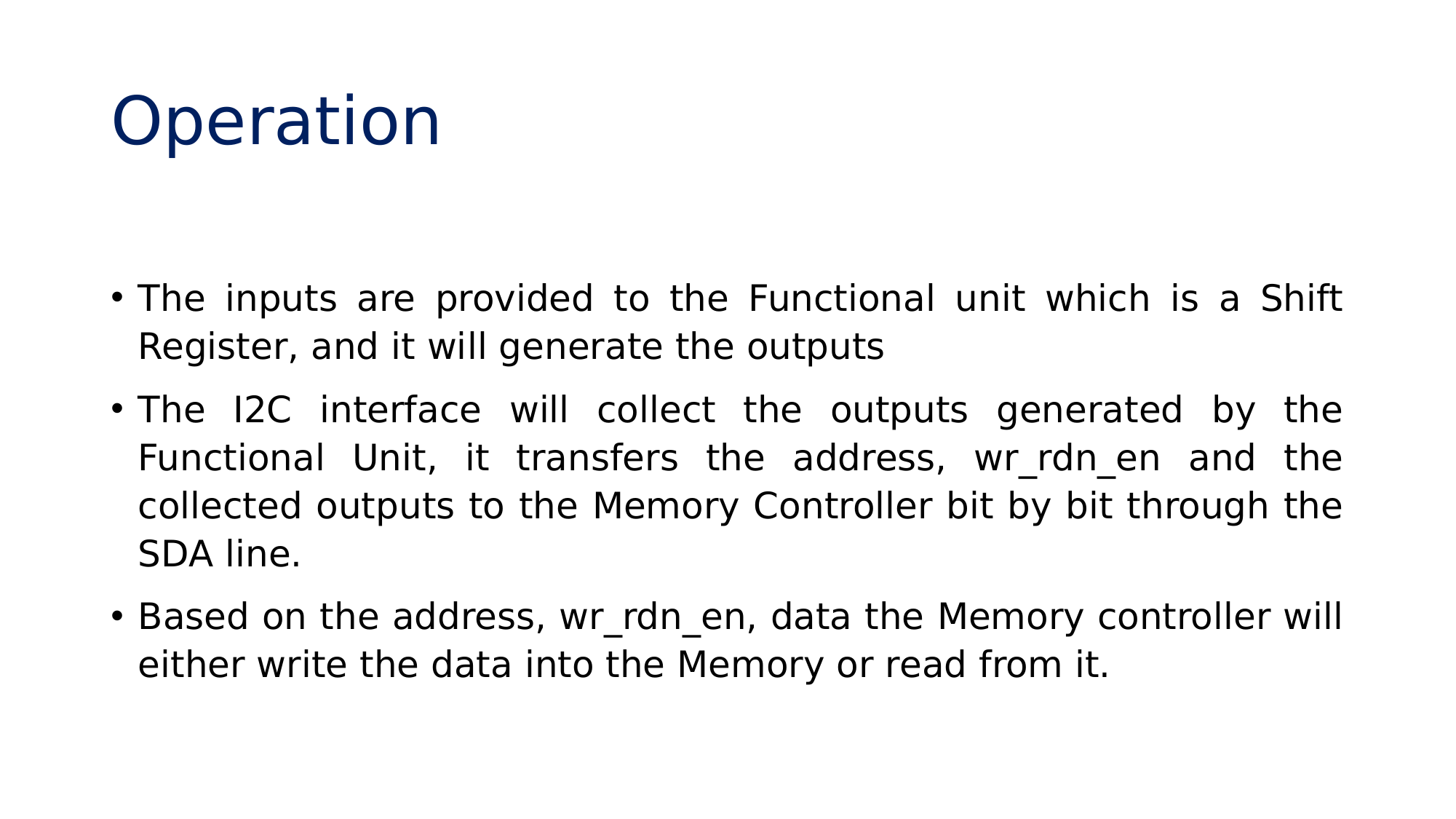

# Operation
The inputs are provided to the Functional unit which is a Shift Register, and it will generate the outputs
The I2C interface will collect the outputs generated by the Functional Unit, it transfers the address, wr_rdn_en and the collected outputs to the Memory Controller bit by bit through the SDA line.
Based on the address, wr_rdn_en, data the Memory controller will either write the data into the Memory or read from it.